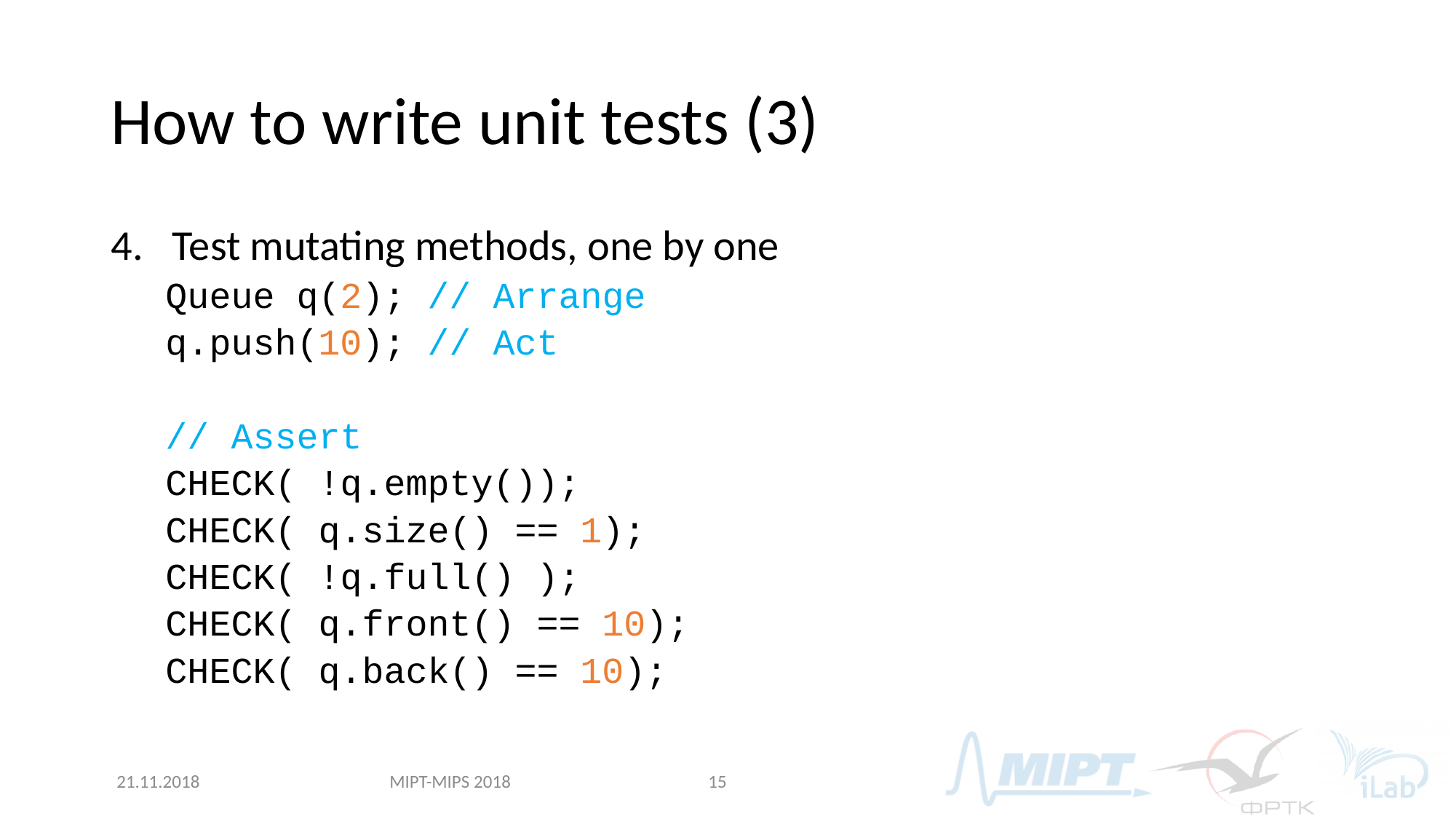

# How to write unit tests (3)
Test mutating methods, one by one
Queue q(2); // Arrange
q.push(10); // Act

// Assert
CHECK( !q.empty());
CHECK( q.size() == 1);
CHECK( !q.full() );
CHECK( q.front() == 10);
CHECK( q.back() == 10);
MIPT-MIPS 2018
21.11.2018
15